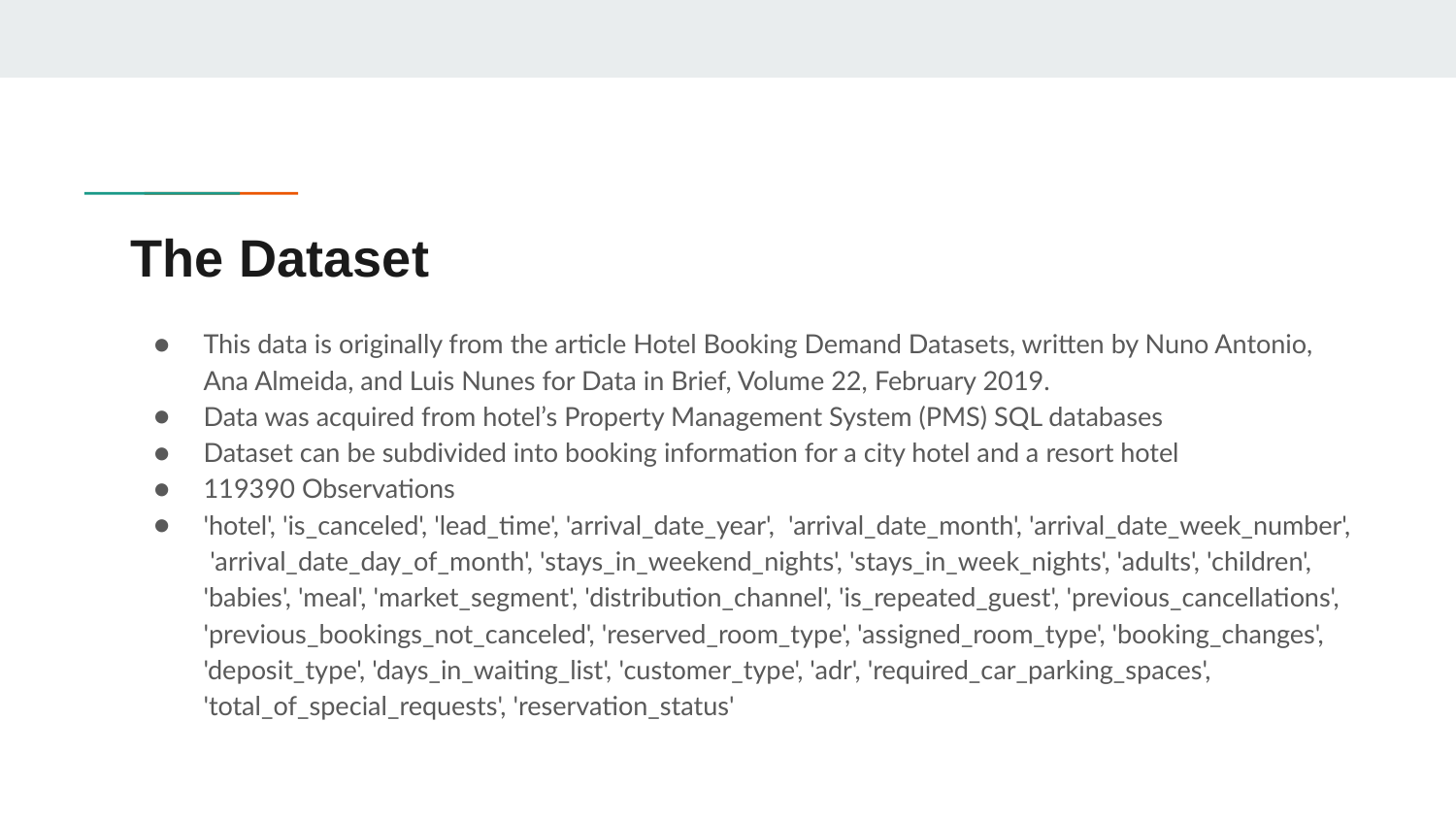

# The Dataset
This data is originally from the article Hotel Booking Demand Datasets, written by Nuno Antonio, Ana Almeida, and Luis Nunes for Data in Brief, Volume 22, February 2019.
Data was acquired from hotel’s Property Management System (PMS) SQL databases
Dataset can be subdivided into booking information for a city hotel and a resort hotel
119390 Observations
'hotel', 'is_canceled', 'lead_time', 'arrival_date_year',  'arrival_date_month', 'arrival_date_week_number',  'arrival_date_day_of_month', 'stays_in_weekend_nights', 'stays_in_week_nights', 'adults', 'children', 'babies', 'meal', 'market_segment', 'distribution_channel', 'is_repeated_guest', 'previous_cancellations', 'previous_bookings_not_canceled', 'reserved_room_type', 'assigned_room_type', 'booking_changes', 'deposit_type', 'days_in_waiting_list', 'customer_type', 'adr', 'required_car_parking_spaces', 'total_of_special_requests', 'reservation_status'